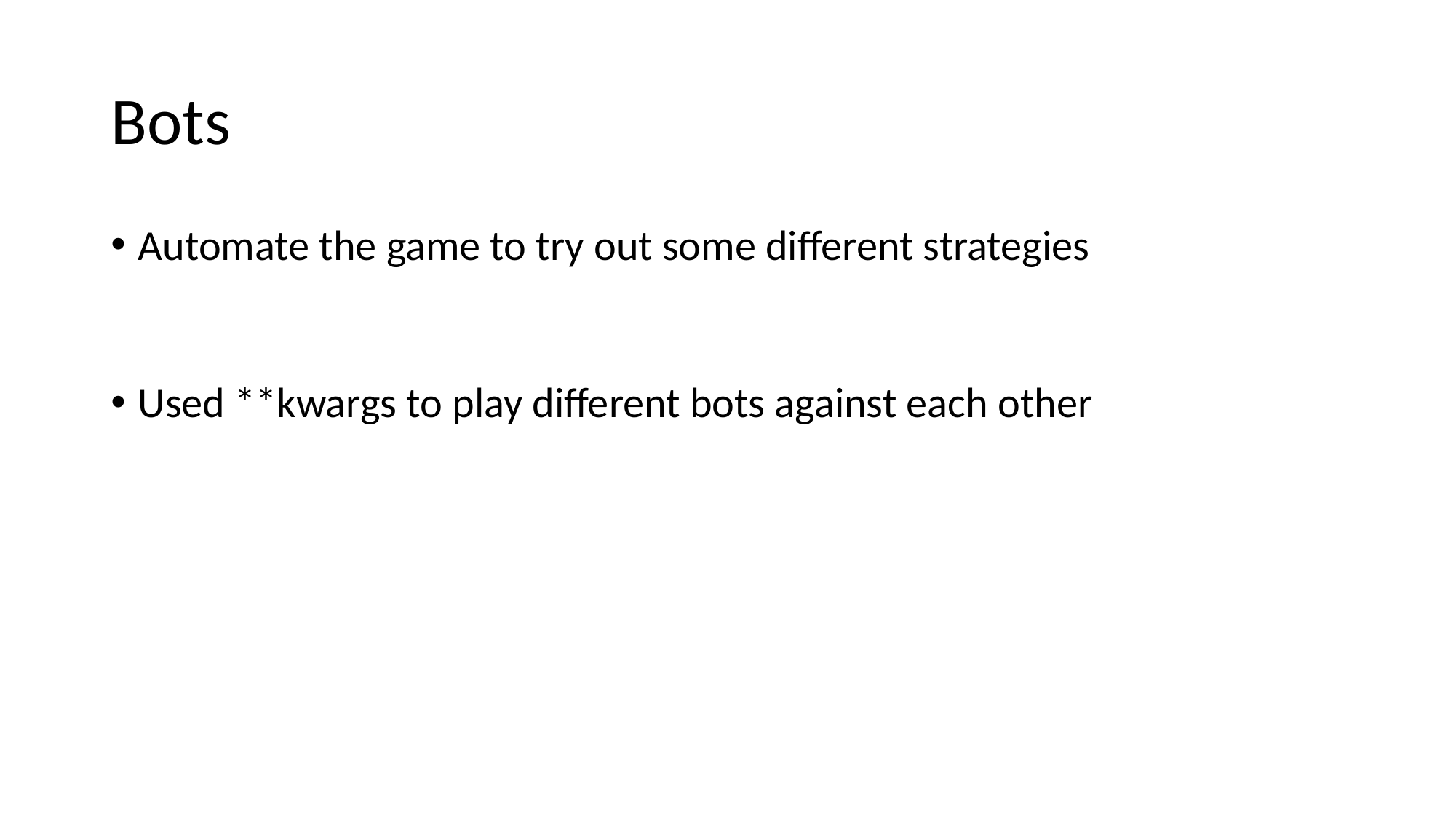

# Bots
Automate the game to try out some different strategies
Used **kwargs to play different bots against each other